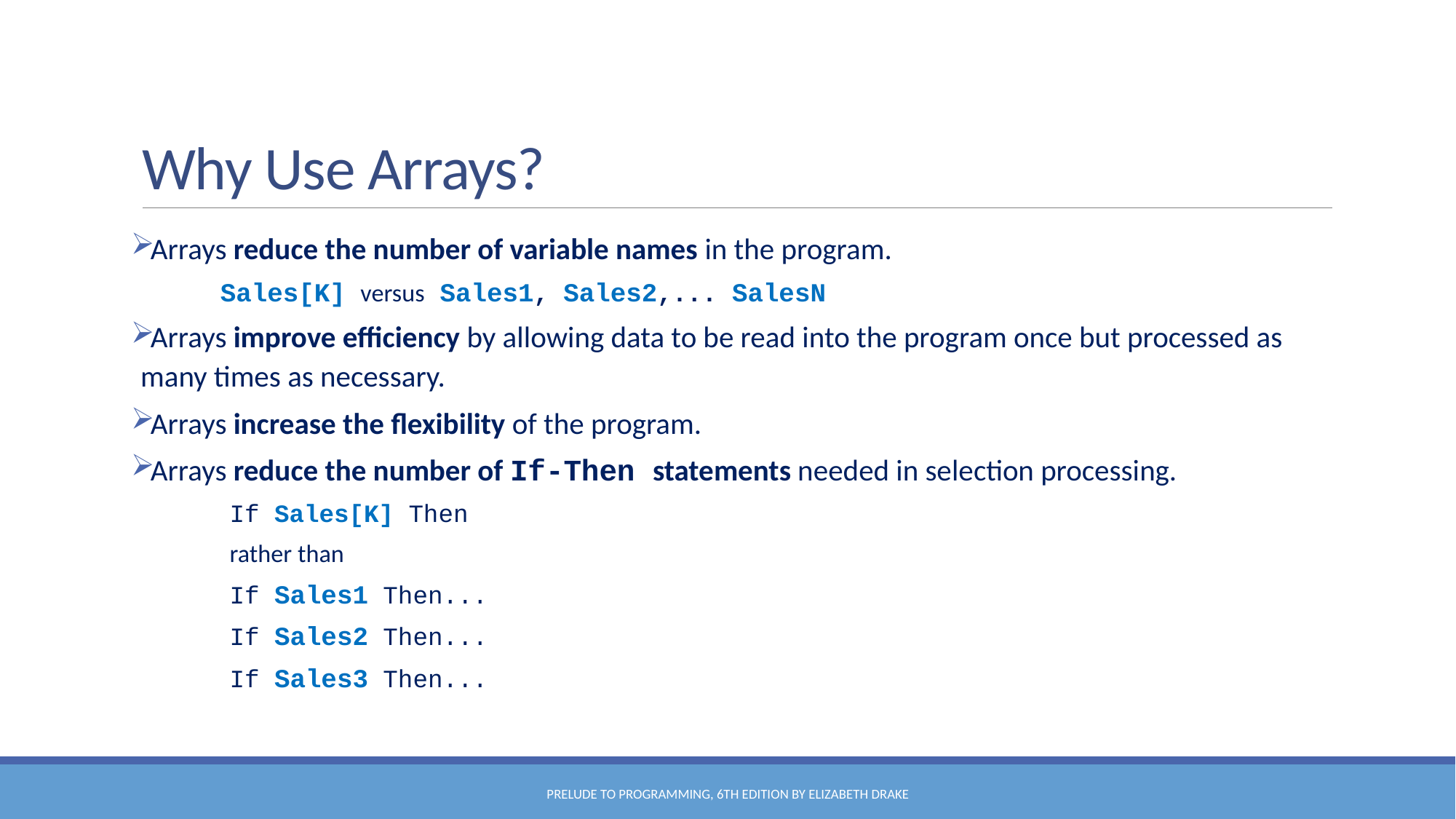

# Why Use Arrays?
Arrays reduce the number of variable names in the program.
	Sales[K] versus Sales1, Sales2,... SalesN
Arrays improve efficiency by allowing data to be read into the program once but processed as many times as necessary.
Arrays increase the flexibility of the program.
Arrays reduce the number of If-Then statements needed in selection processing.
If Sales[K] Then
rather than
If Sales1 Then...
If Sales2 Then...
If Sales3 Then...
Prelude to Programming, 6th edition by Elizabeth Drake